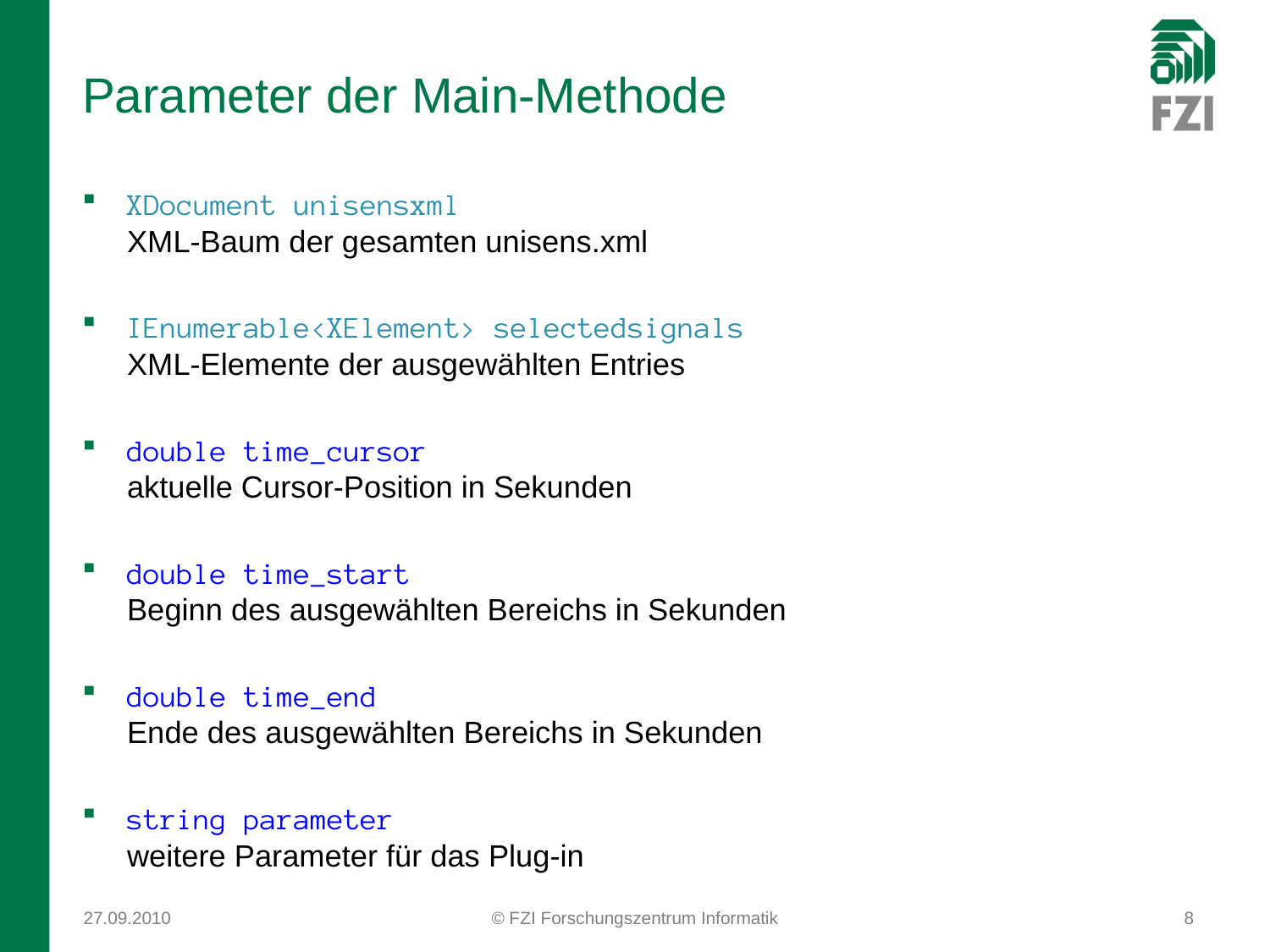

# Parameter der Main-Methode
XDocument unisensxml
XML-Baum der gesamten unisens.xml

IEnumerable<XElement> selectedsignals
XML-Elemente der ausgewählten Entries

double time_cursor
aktuelle Cursor-Position in Sekunden

double time_start
Beginn des ausgewählten Bereichs in Sekunden

double time_end
Ende des ausgewählten Bereichs in Sekunden

string parameter
weitere Parameter für das Plug-in

27.09.2010
© FZI Forschungszentrum Informatik
8